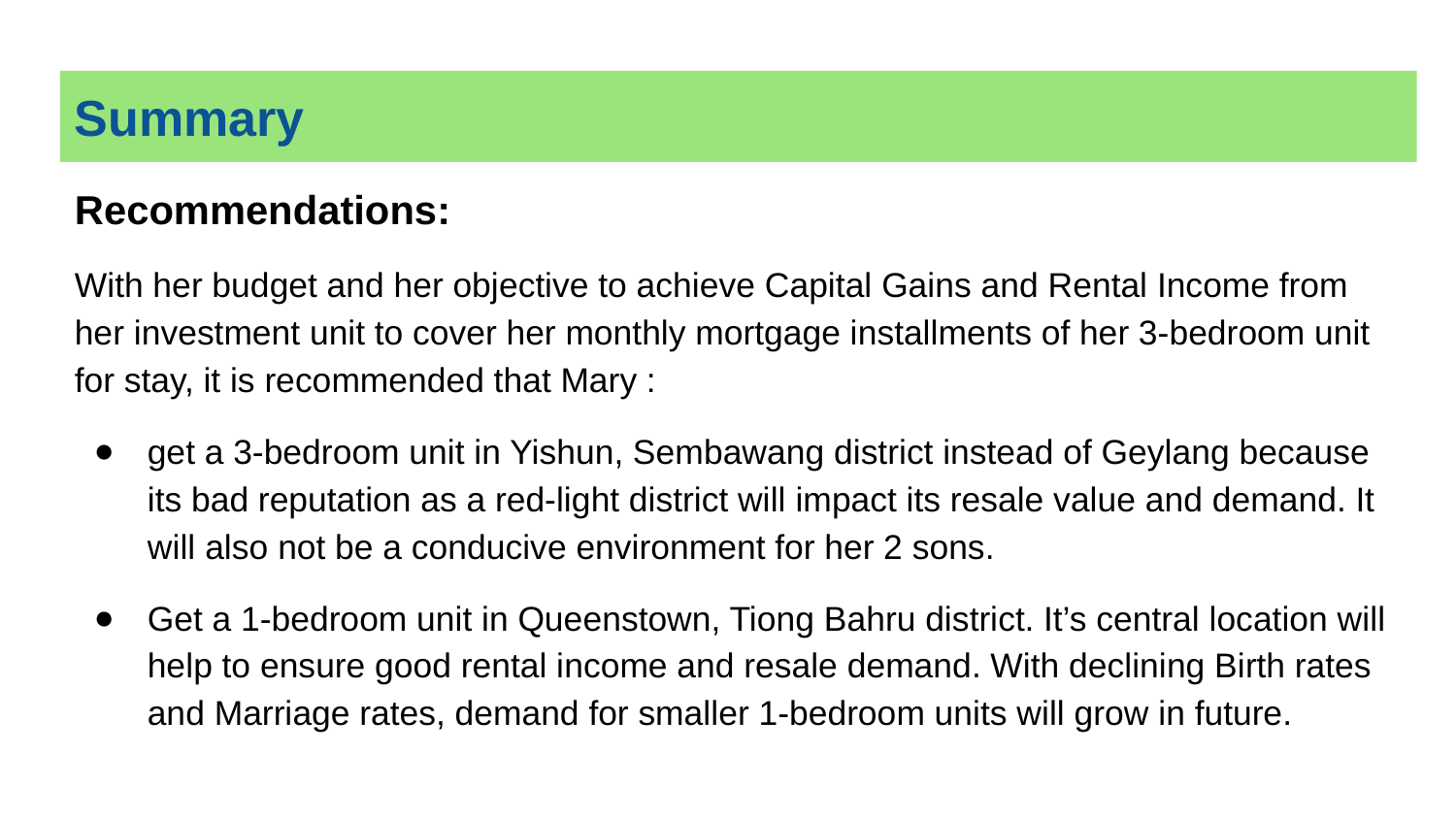

# Summary
Recommendations:
With her budget and her objective to achieve Capital Gains and Rental Income from her investment unit to cover her monthly mortgage installments of her 3-bedroom unit for stay, it is recommended that Mary :
get a 3-bedroom unit in Yishun, Sembawang district instead of Geylang because its bad reputation as a red-light district will impact its resale value and demand. It will also not be a conducive environment for her 2 sons.
Get a 1-bedroom unit in Queenstown, Tiong Bahru district. It’s central location will help to ensure good rental income and resale demand. With declining Birth rates and Marriage rates, demand for smaller 1-bedroom units will grow in future.